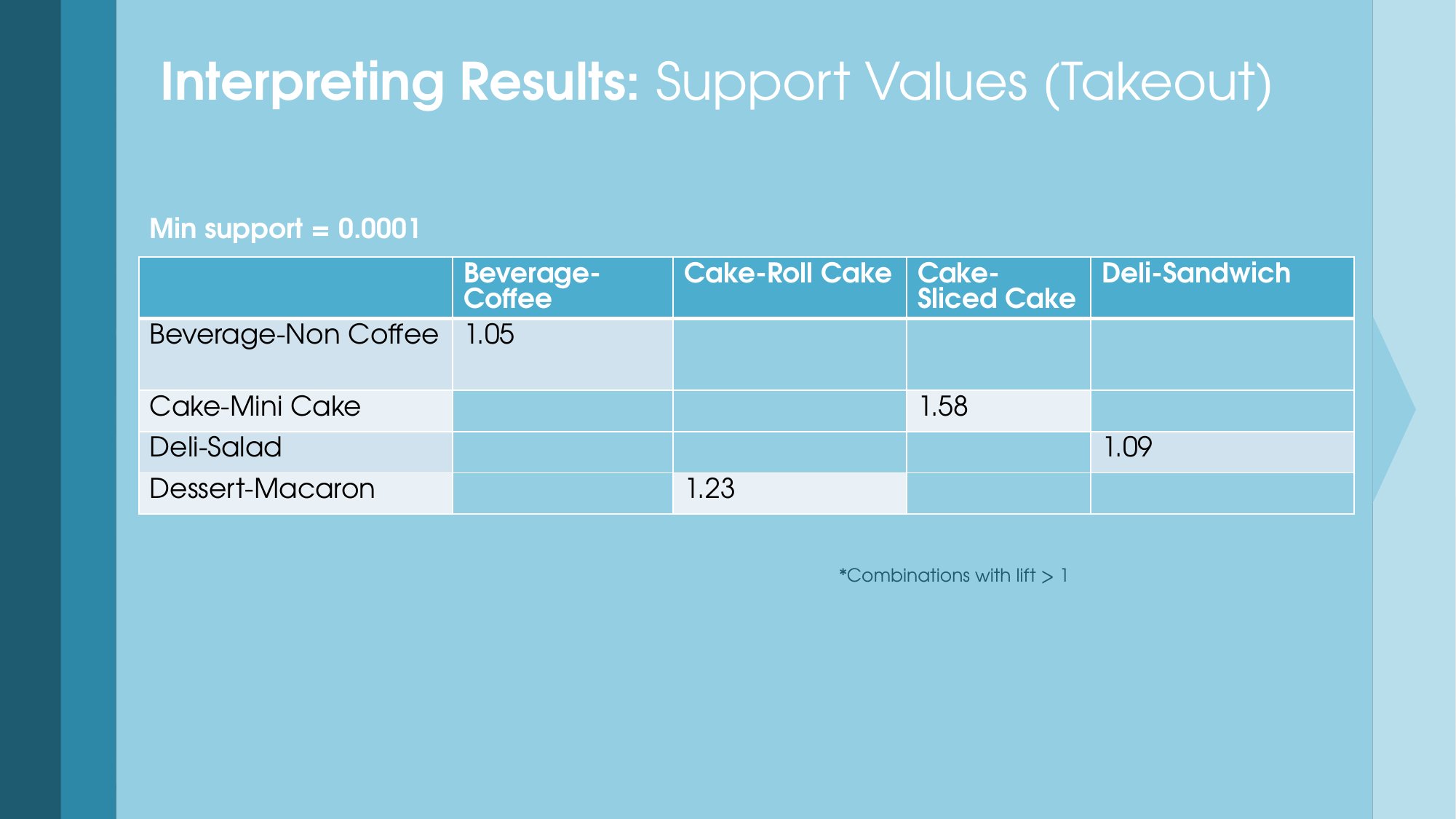

# Interpreting Results: Support Values (Takeout)
Min support = 0.0001
|  | Beverage-Coffee | Cake-Roll Cake | Cake-Sliced Cake | Deli-Sandwich |
| --- | --- | --- | --- | --- |
| Beverage-Non Coffee | 1.05 |  |  |  |
| Cake-Mini Cake |  |  | 1.58 |  |
| Deli-Salad |  |  |  | 1.09 |
| Dessert-Macaron |  | 1.23 |  |  |

*Combinations with lift > 1